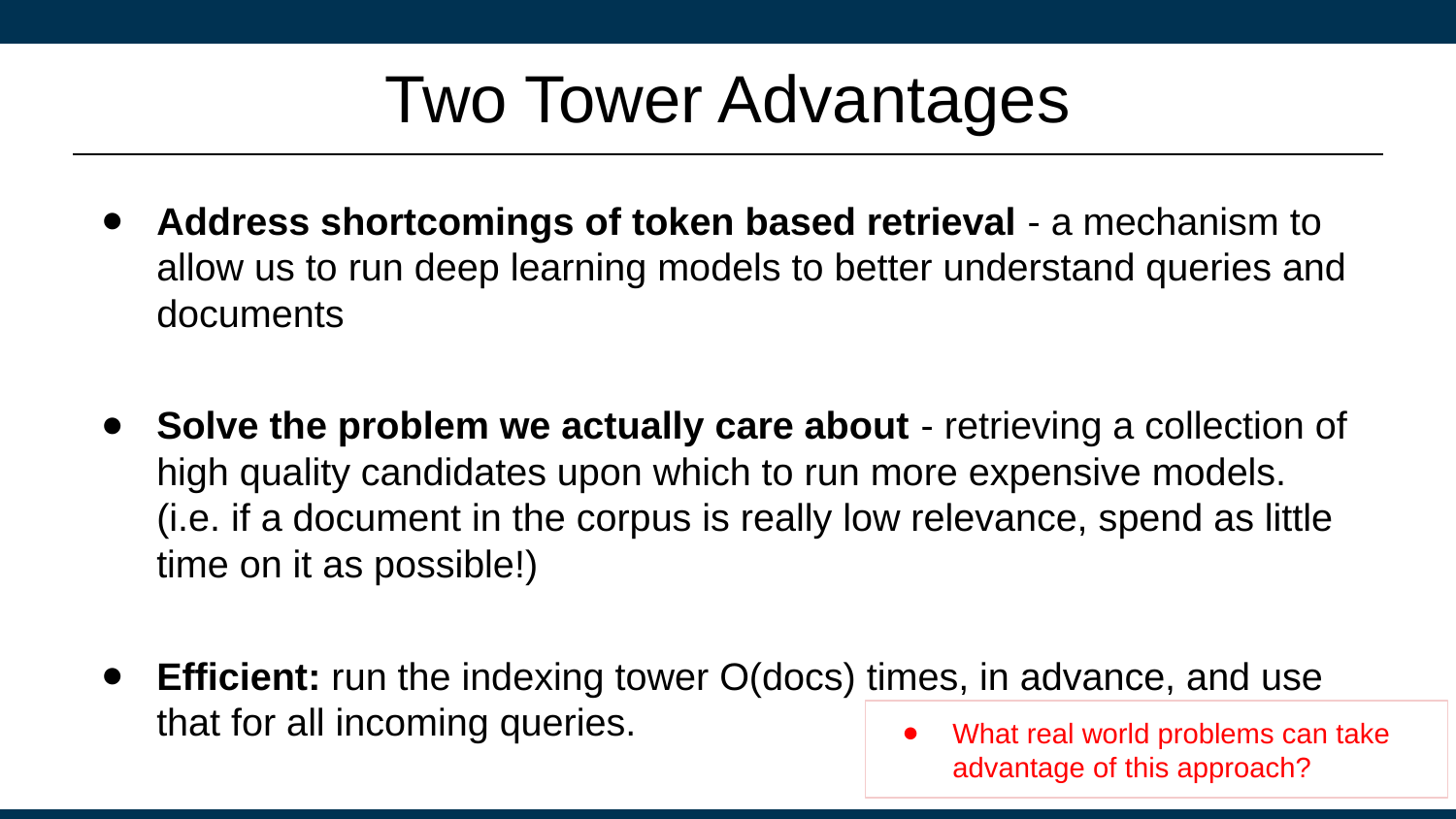

# Two Tower Advantages
Address shortcomings of token based retrieval - a mechanism to allow us to run deep learning models to better understand queries and documents

Solve the problem we actually care about - retrieving a collection of high quality candidates upon which to run more expensive models.  (i.e. if a document in the corpus is really low relevance, spend as little time on it as possible!)

Efficient: run the indexing tower O(docs) times, in advance, and use that for all incoming queries.
What real world problems can take advantage of this approach?